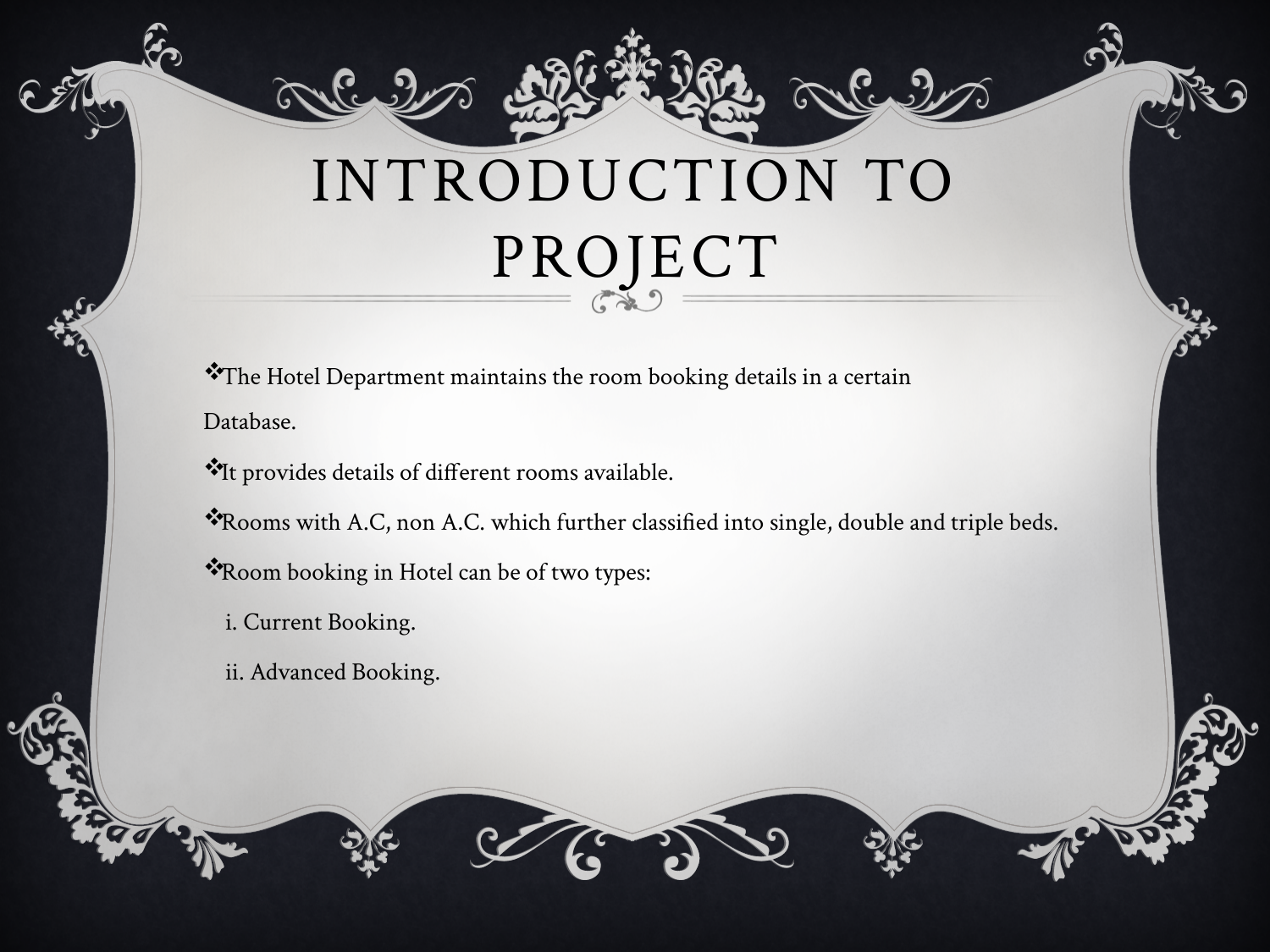

# Introduction to project
The Hotel Department maintains the room booking details in a certain               Database.
It provides details of different rooms available.
Rooms with A.C, non A.C. which further classified into single, double and triple beds.
Room booking in Hotel can be of two types:
    i. Current Booking.
    ii. Advanced Booking.